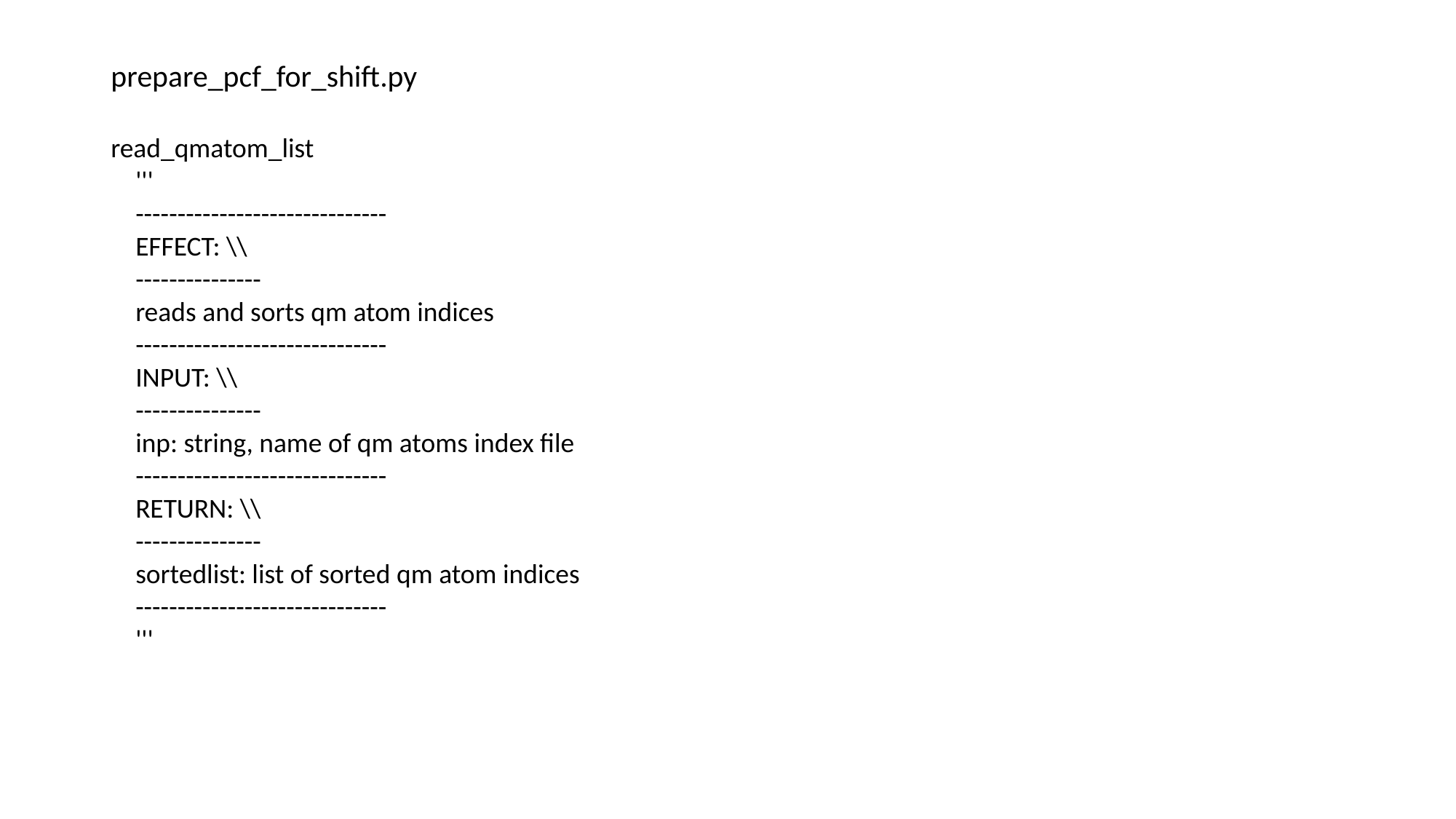

# prepare_pcf_for_shift.py
read_qmatom_list
    '''
    ------------------------------
    EFFECT: \\
    ---------------
    reads and sorts qm atom indices
    ------------------------------
    INPUT: \\
    ---------------
    inp: string, name of qm atoms index file
    ------------------------------
    RETURN: \\
    ---------------
    sortedlist: list of sorted qm atom indices
    ------------------------------
    '''